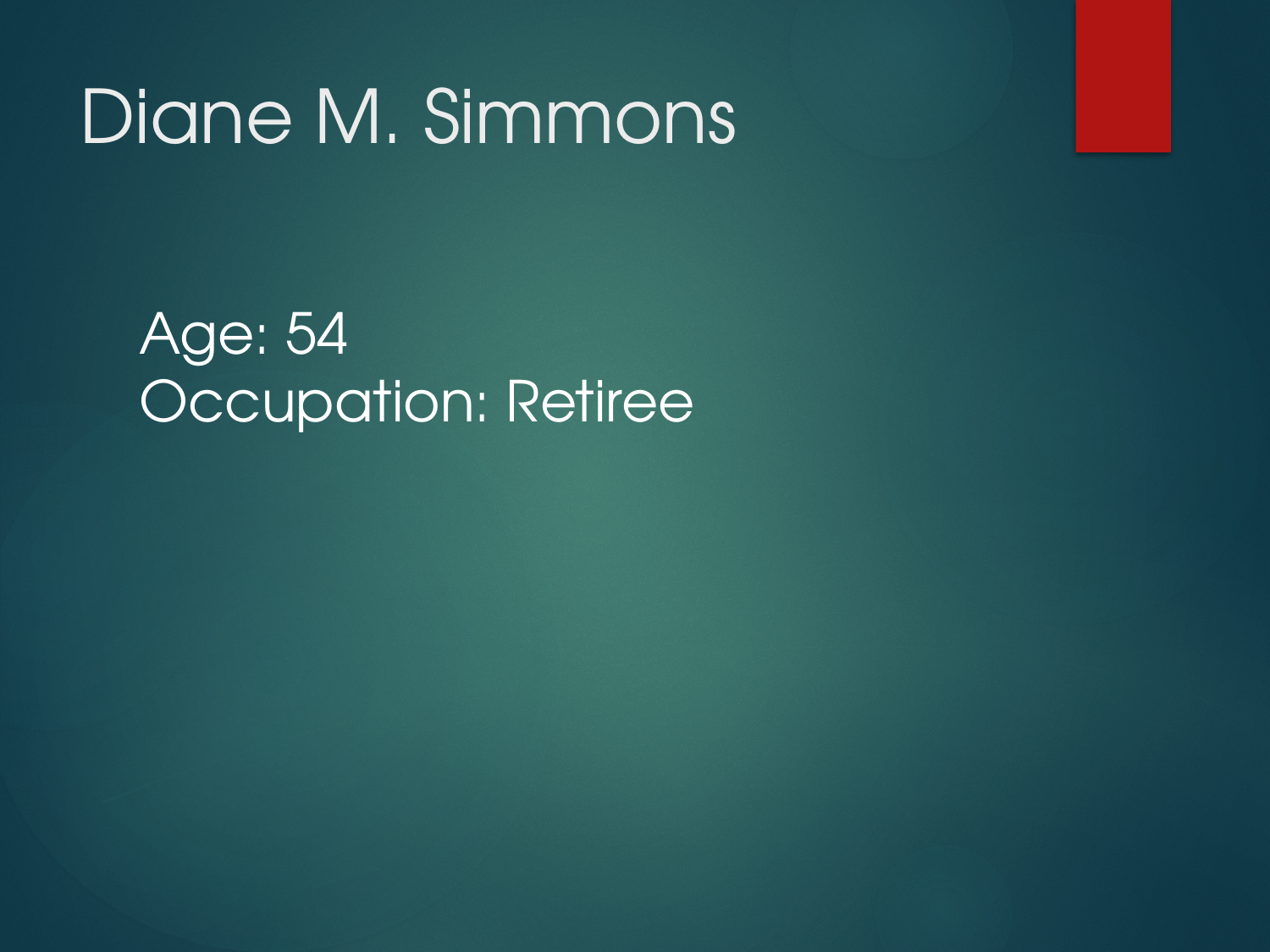

# Diane M. Simmons

Age: 54
Occupation: Retiree